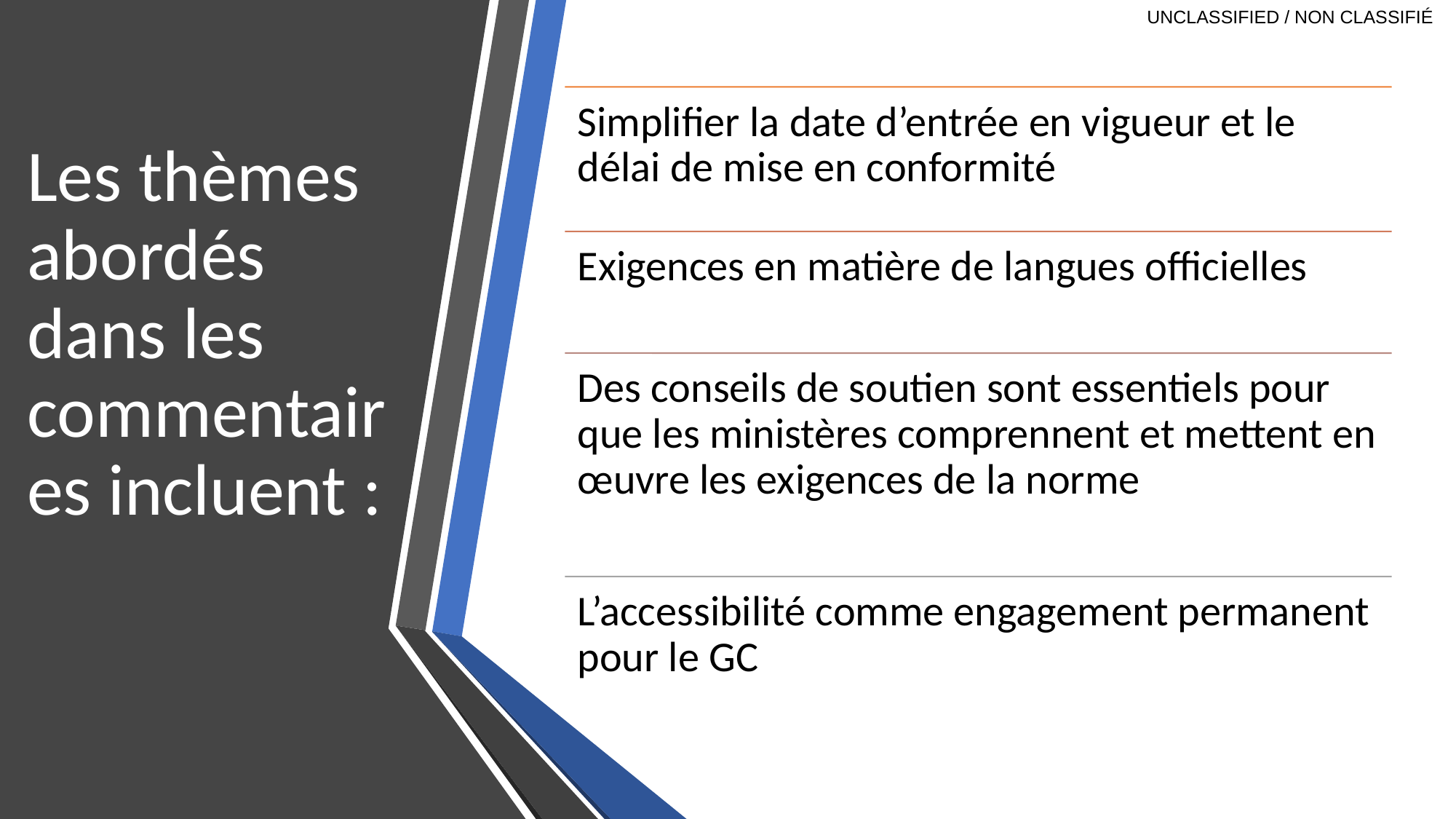

# Les thèmes abordés dans les commentaires incluent :
Simplifier la date d’entrée en vigueur et le délai de mise en conformité
Exigences en matière de langues officielles
Des conseils de soutien sont essentiels pour que les ministères comprennent et mettent en œuvre les exigences de la norme
L’accessibilité comme engagement permanent pour le GC